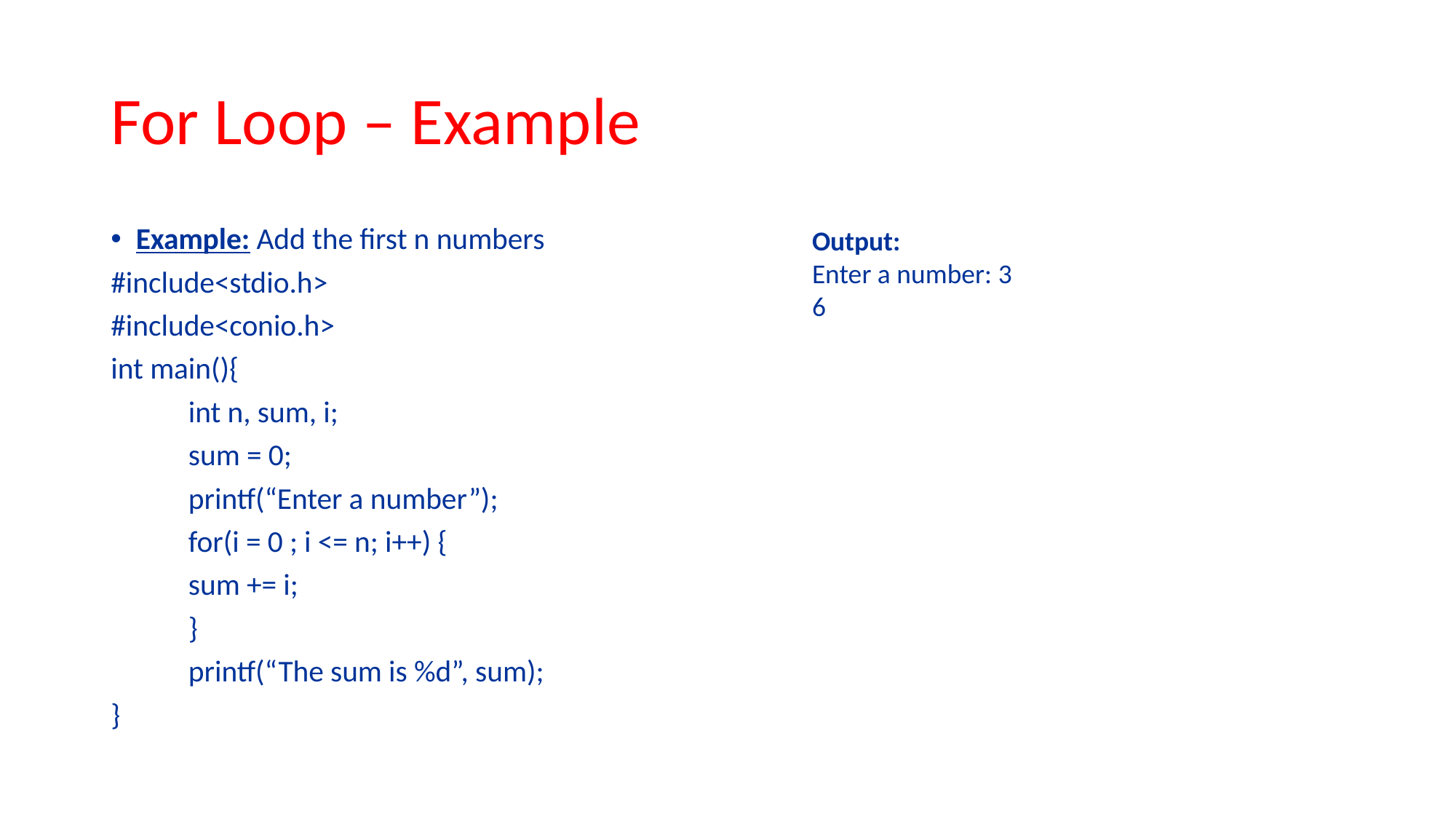

# For Loop – Example
Example: Add the first n numbers
#include<stdio.h>
#include<conio.h>
int main(){
	int n, sum, i;
	sum = 0;
	printf(“Enter a number”);
 	for(i = 0 ; i <= n; i++) {
		sum += i;
	}
	printf(“The sum is %d”, sum);
}
Output:
Enter a number: 3
6